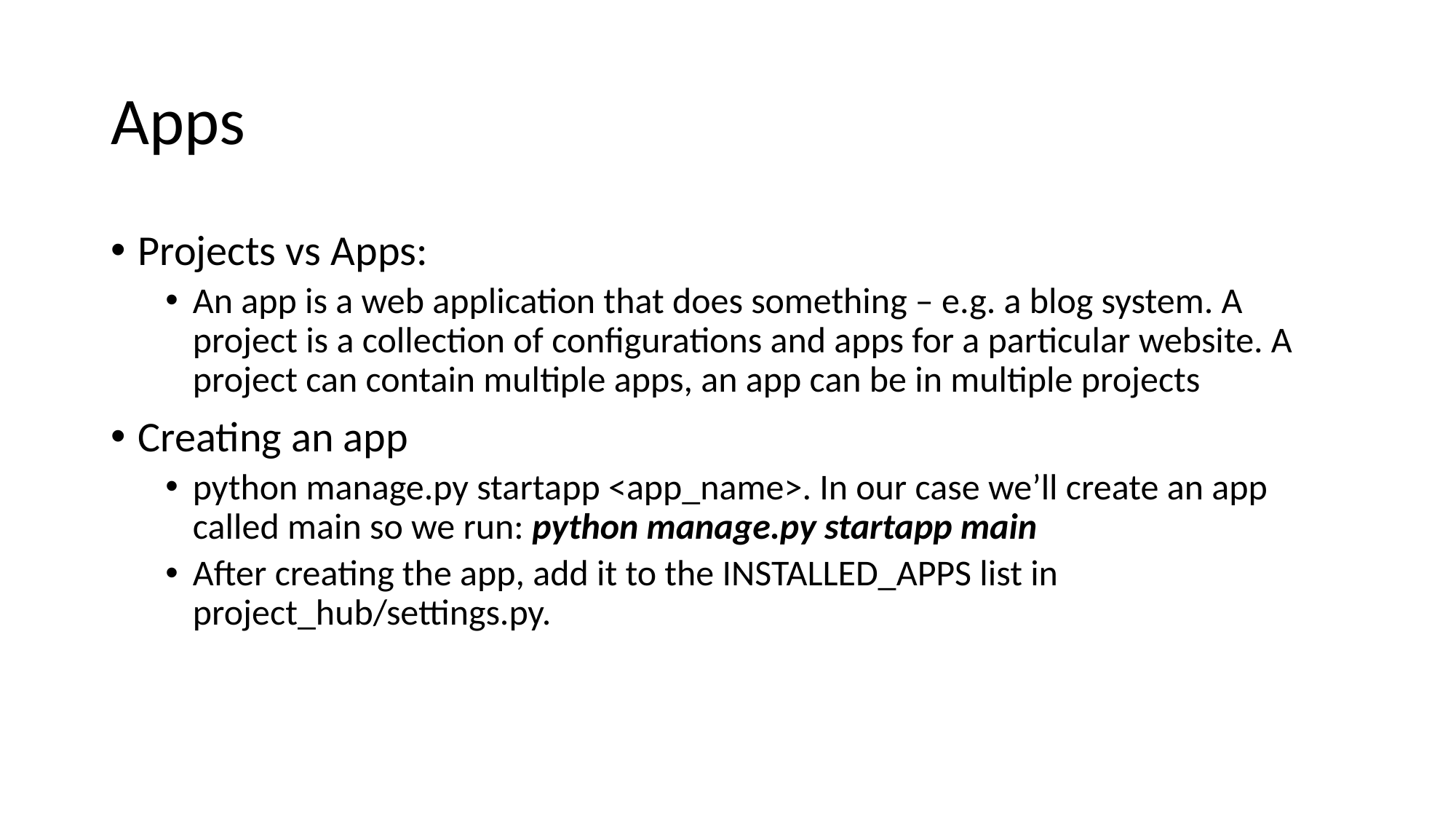

# Apps
Projects vs Apps:
An app is a web application that does something – e.g. a blog system. A project is a collection of configurations and apps for a particular website. A project can contain multiple apps, an app can be in multiple projects
Creating an app
python manage.py startapp <app_name>. In our case we’ll create an app called main so we run: python manage.py startapp main
After creating the app, add it to the INSTALLED_APPS list in project_hub/settings.py.